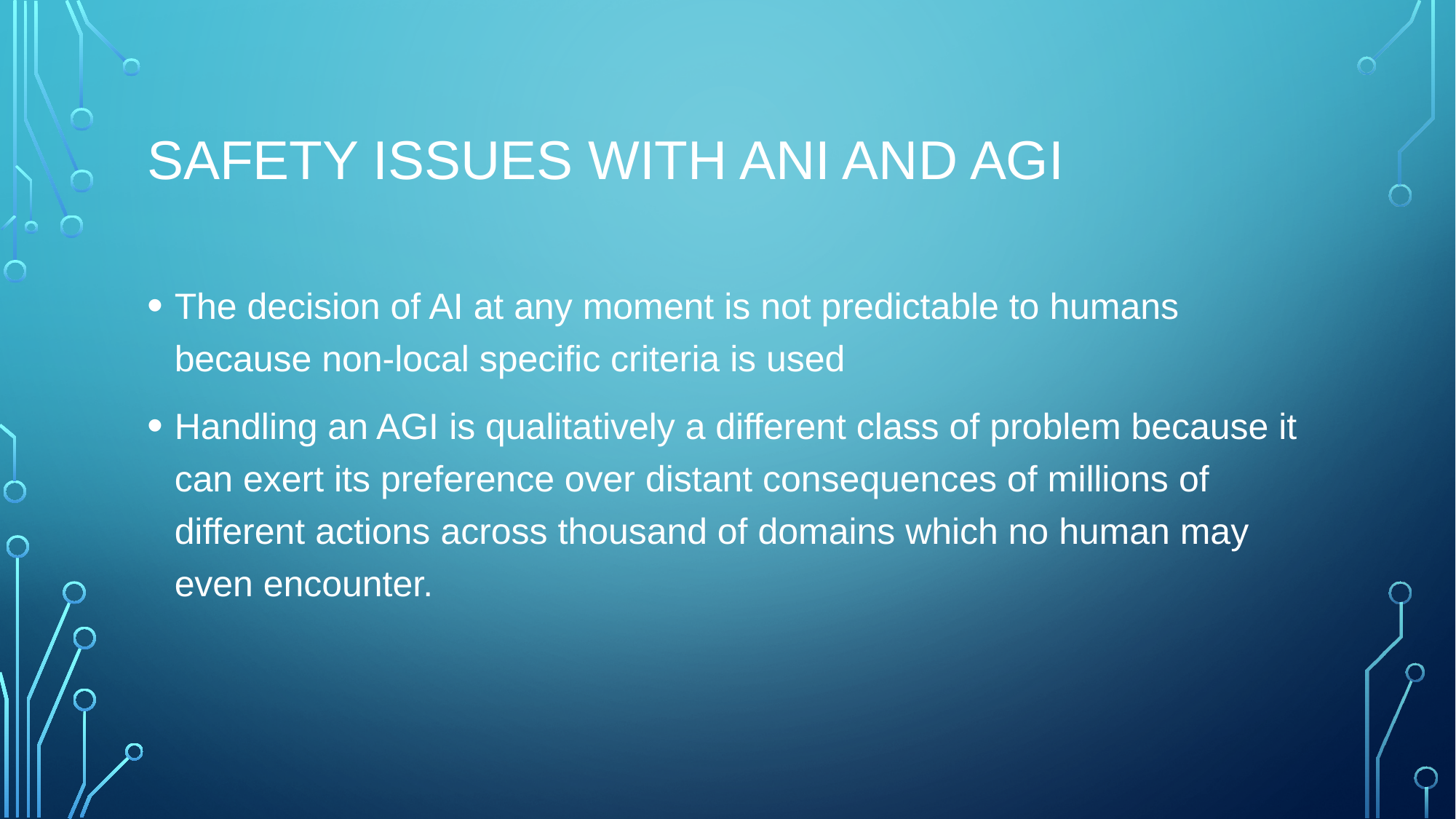

# Safety issues with aNi and AGI
The decision of AI at any moment is not predictable to humans because non-local specific criteria is used
Handling an AGI is qualitatively a different class of problem because it can exert its preference over distant consequences of millions of different actions across thousand of domains which no human may even encounter.